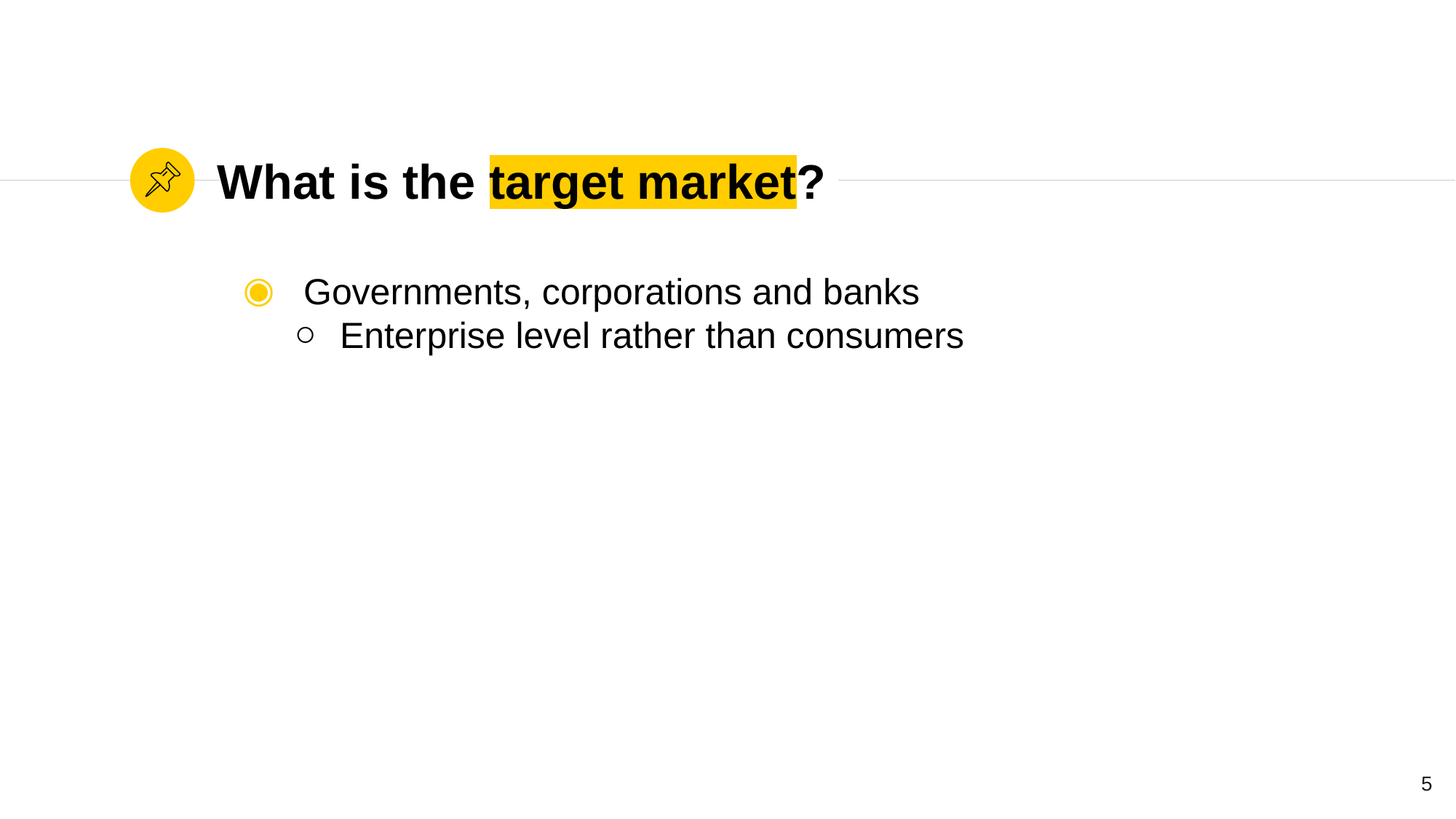

# What is the target market?

Governments, corporations and banks
Enterprise level rather than consumers

5